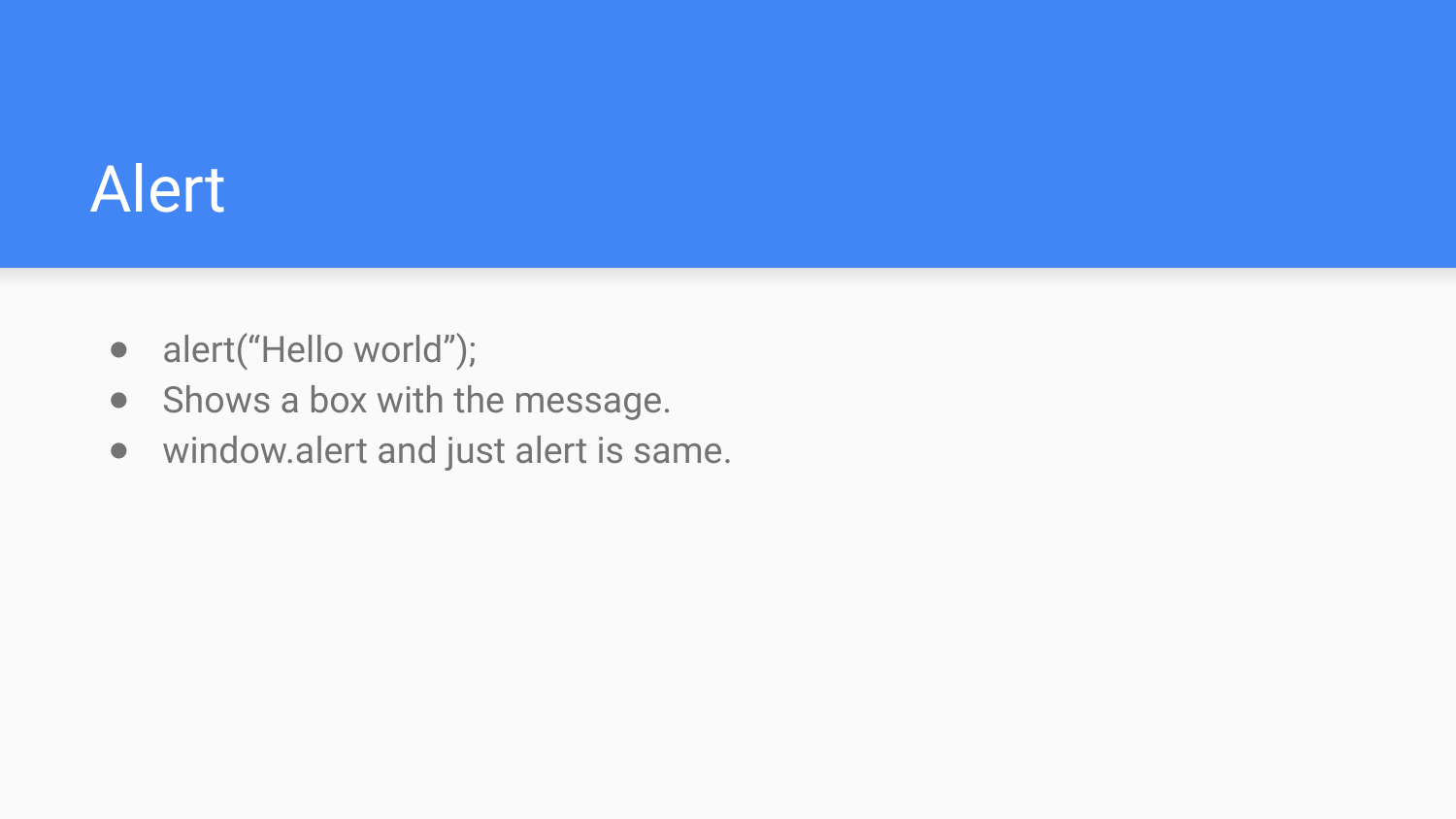

# Alert
alert(“Hello world”);
Shows a box with the message.
window.alert and just alert is same.